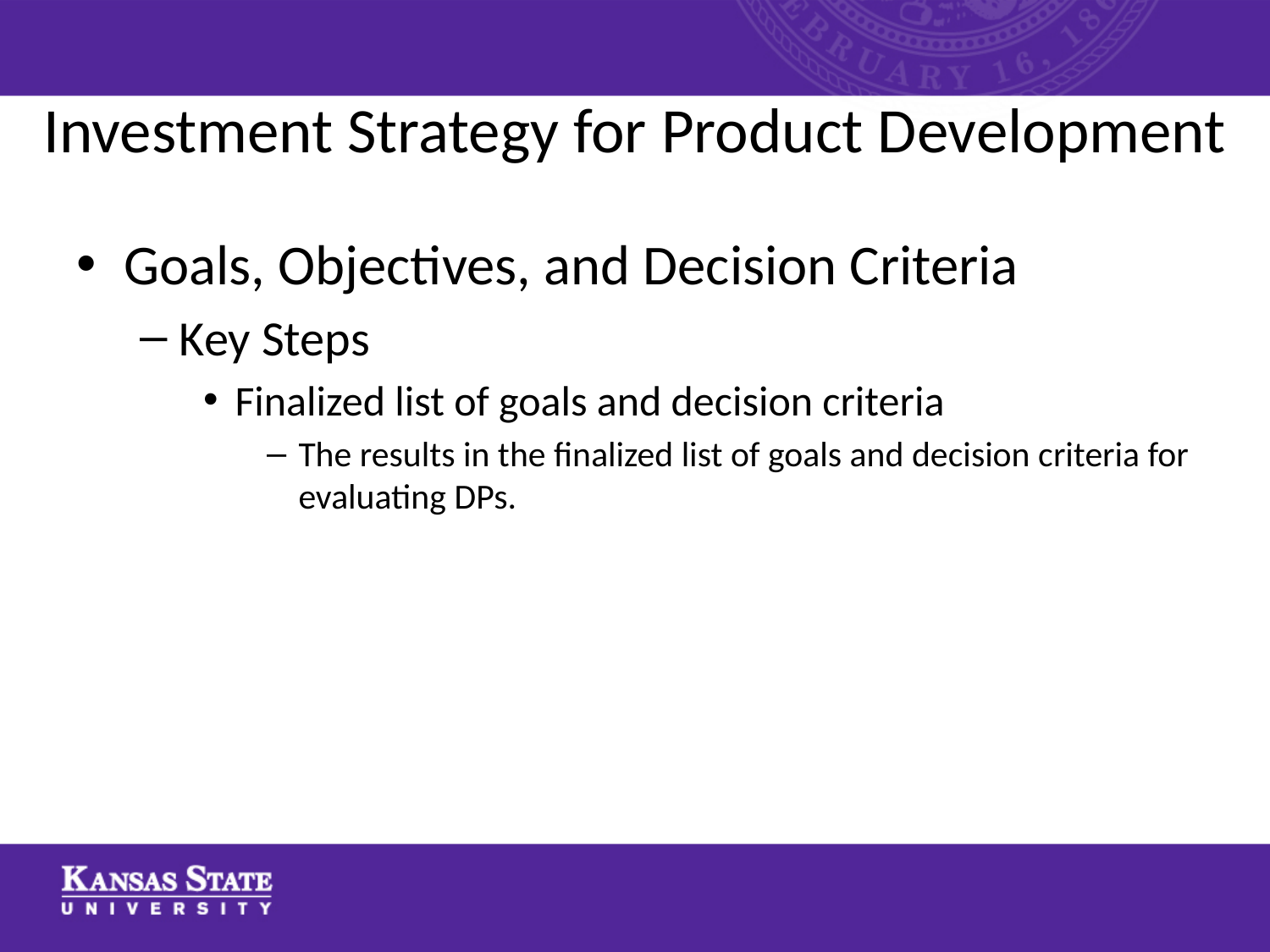

# Investment Strategy for Product Development
Goals, Objectives, and Decision Criteria
Key Steps
Finalized list of goals and decision criteria
The results in the finalized list of goals and decision criteria for evaluating DPs.